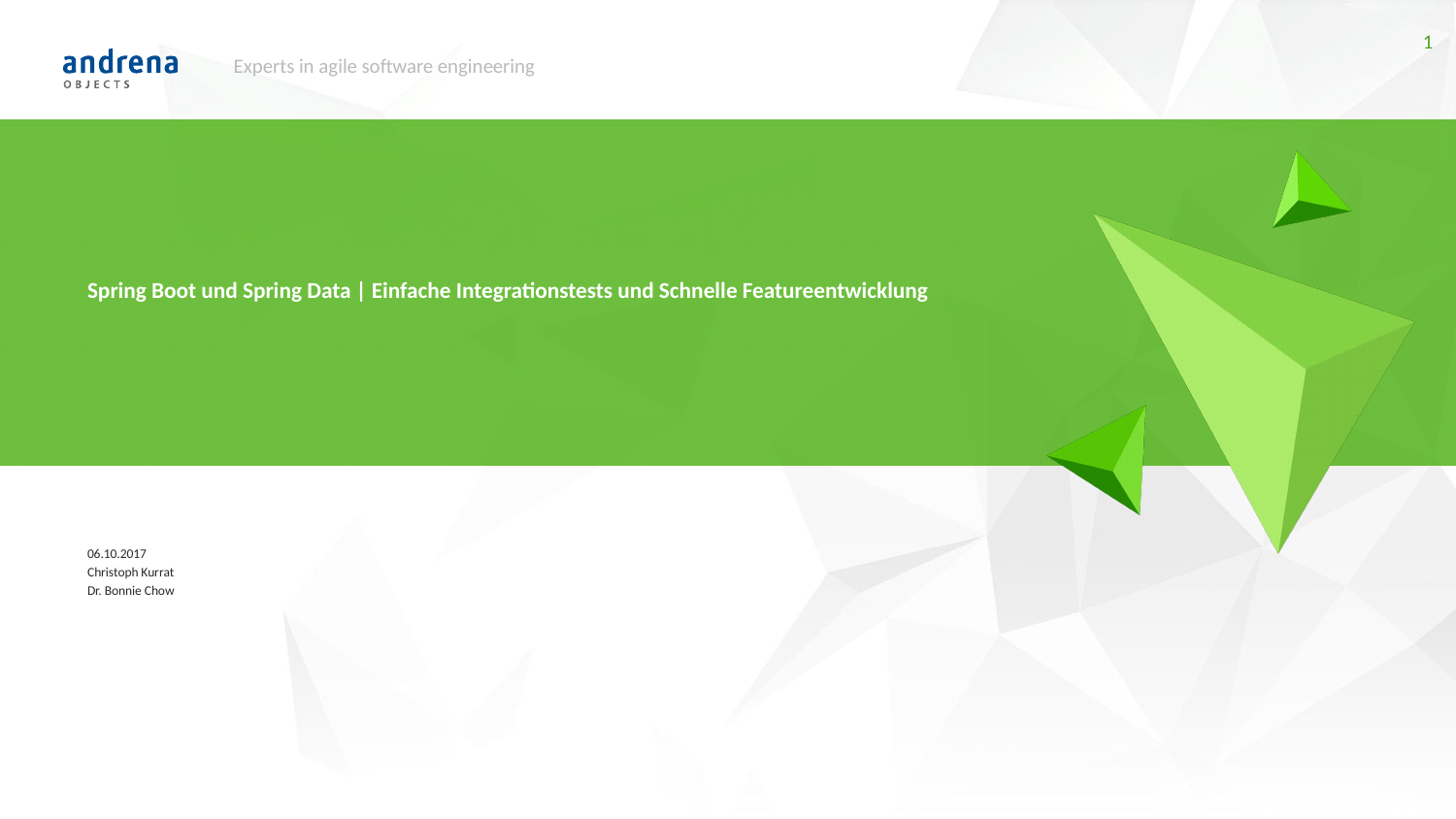

1
# Spring Boot und Spring Data | Einfache Integrationstests und Schnelle Featureentwicklung
06.10.2017
Christoph Kurrat
Dr. Bonnie Chow